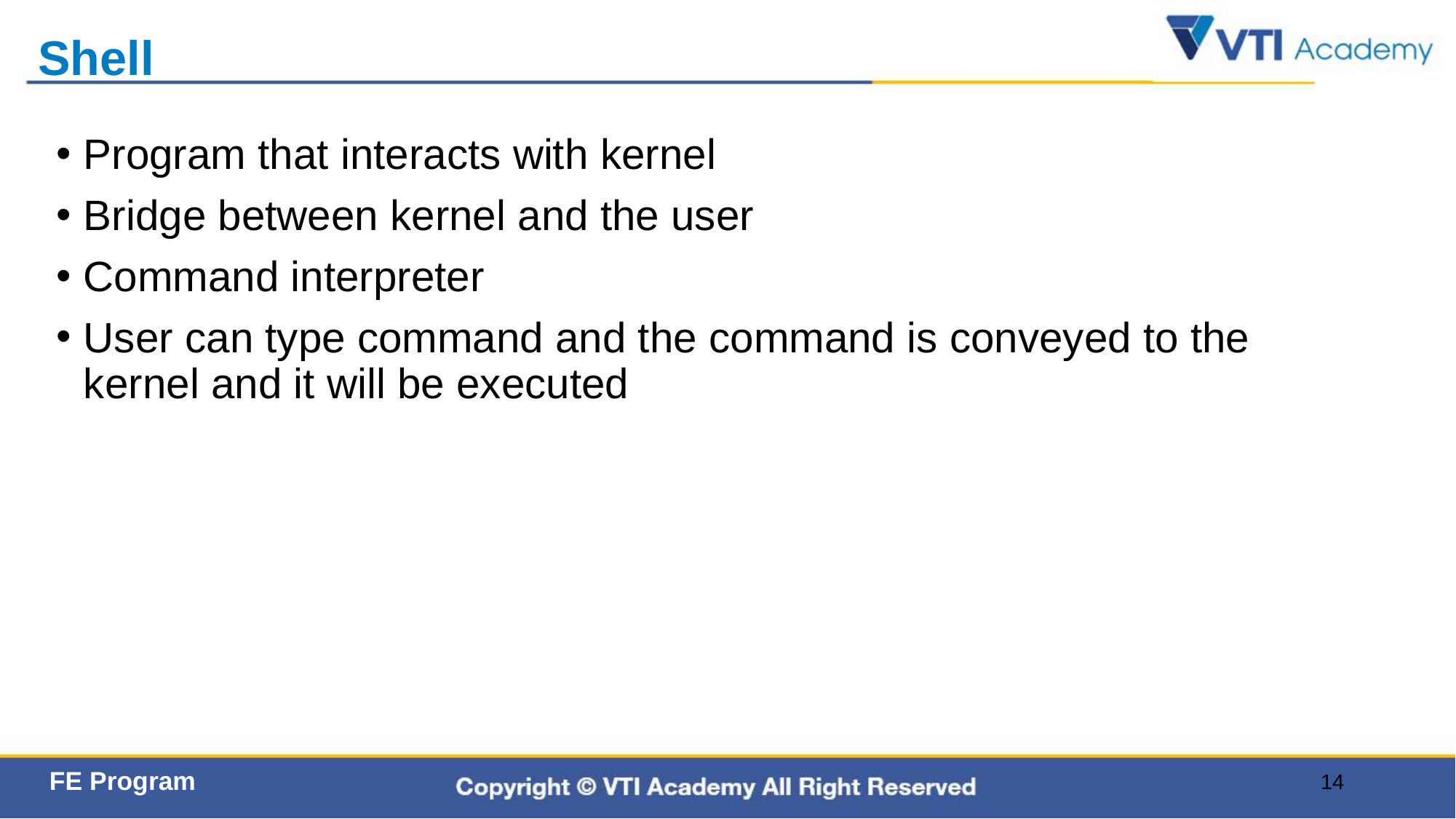

# Shell
Program that interacts with kernel
Bridge between kernel and the user
Command interpreter
User can type command and the command is conveyed to the kernel and it will be executed
14